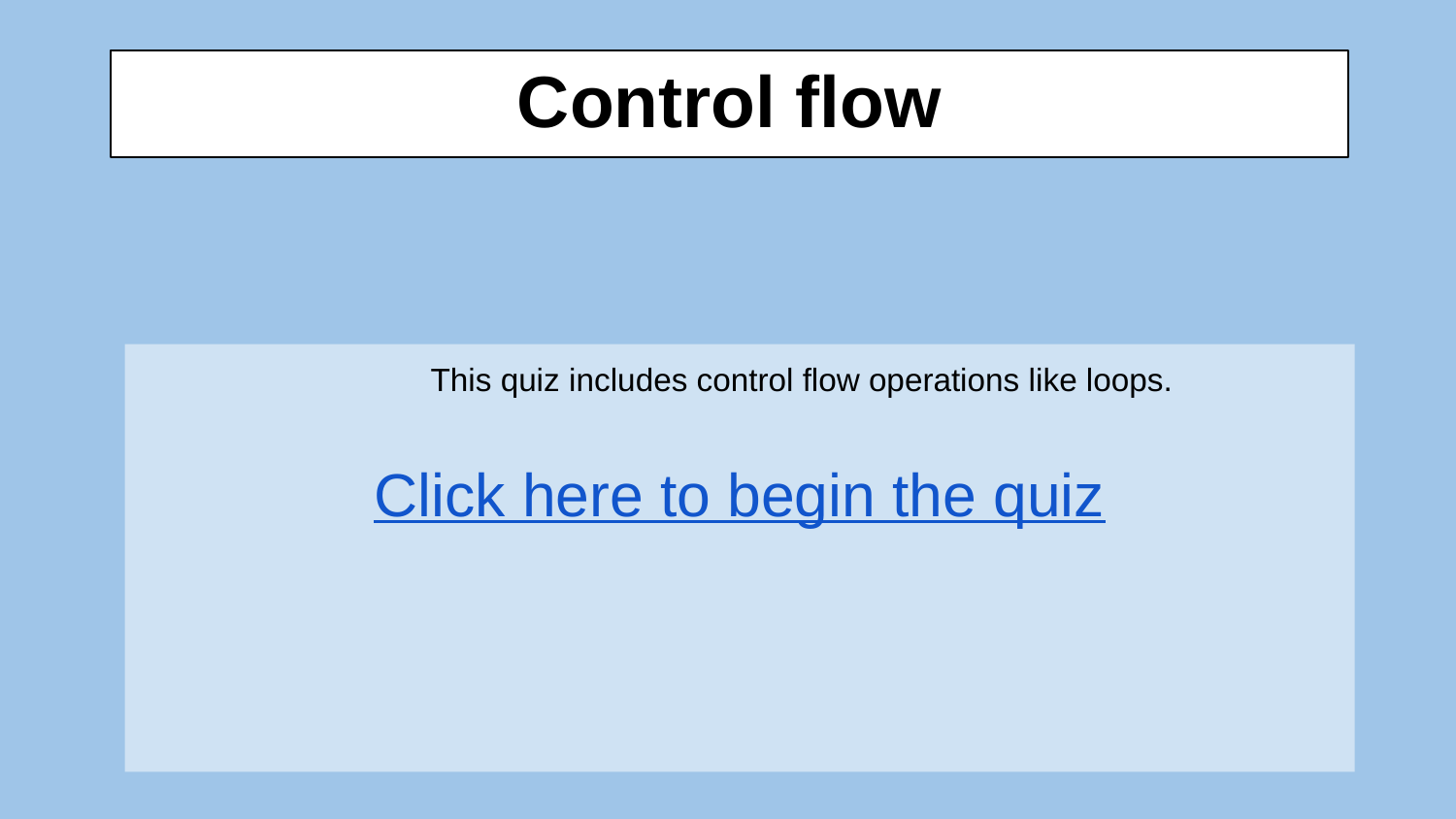

# Control flow

		This quiz includes control flow operations like loops.

Click here to begin the quiz